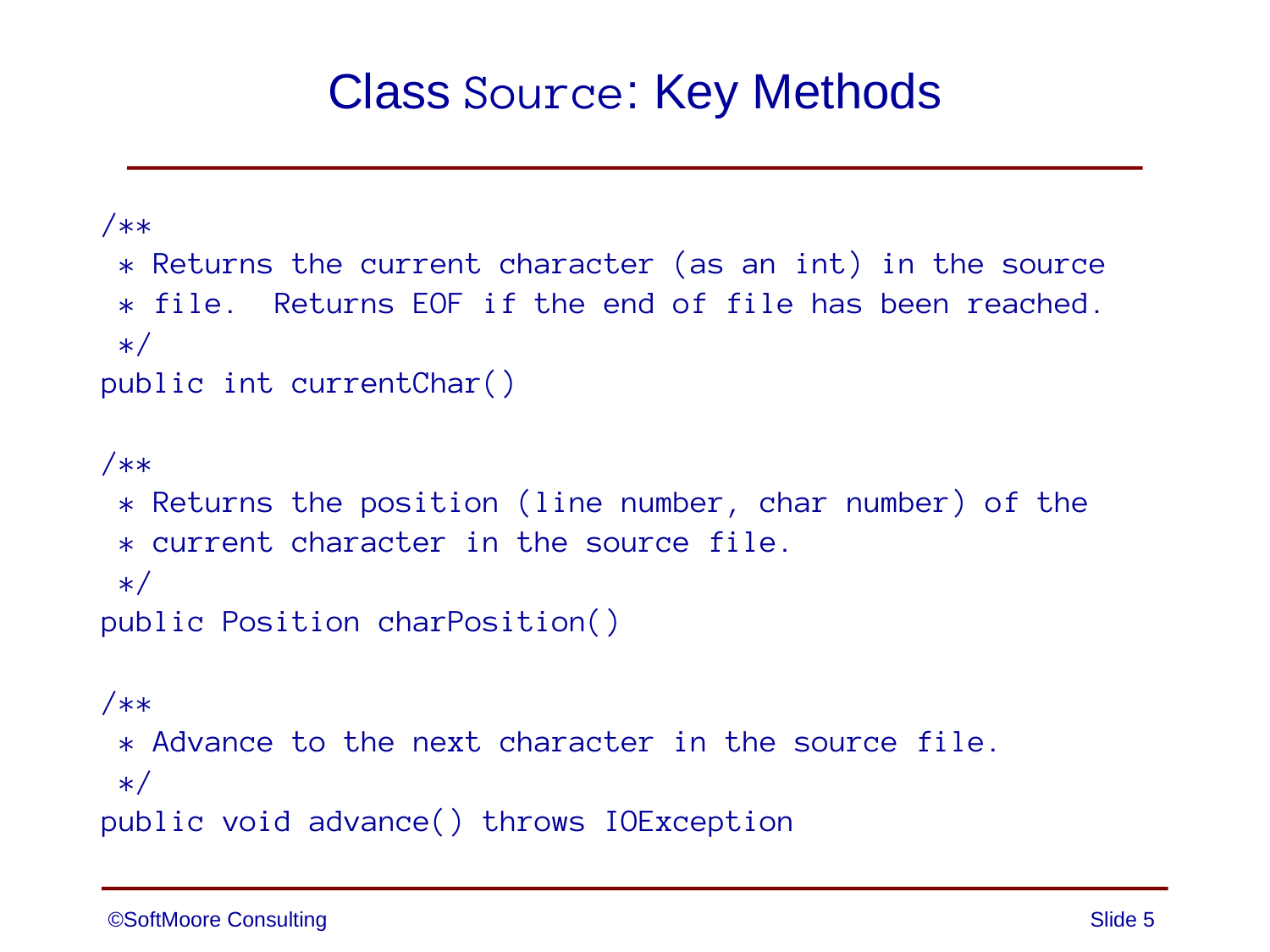

# Class Source: Key Methods
/**
 * Returns the current character (as an int) in the source
 * file.  Returns EOF if the end of file has been reached.
 */
public int currentChar()

/**
 * Returns the position (line number, char number) of the
 * current character in the source file.
 */
public Position charPosition()

/**
 * Advance to the next character in the source file.
 */
public void advance() throws IOException
©SoftMoore Consulting
Slide 5